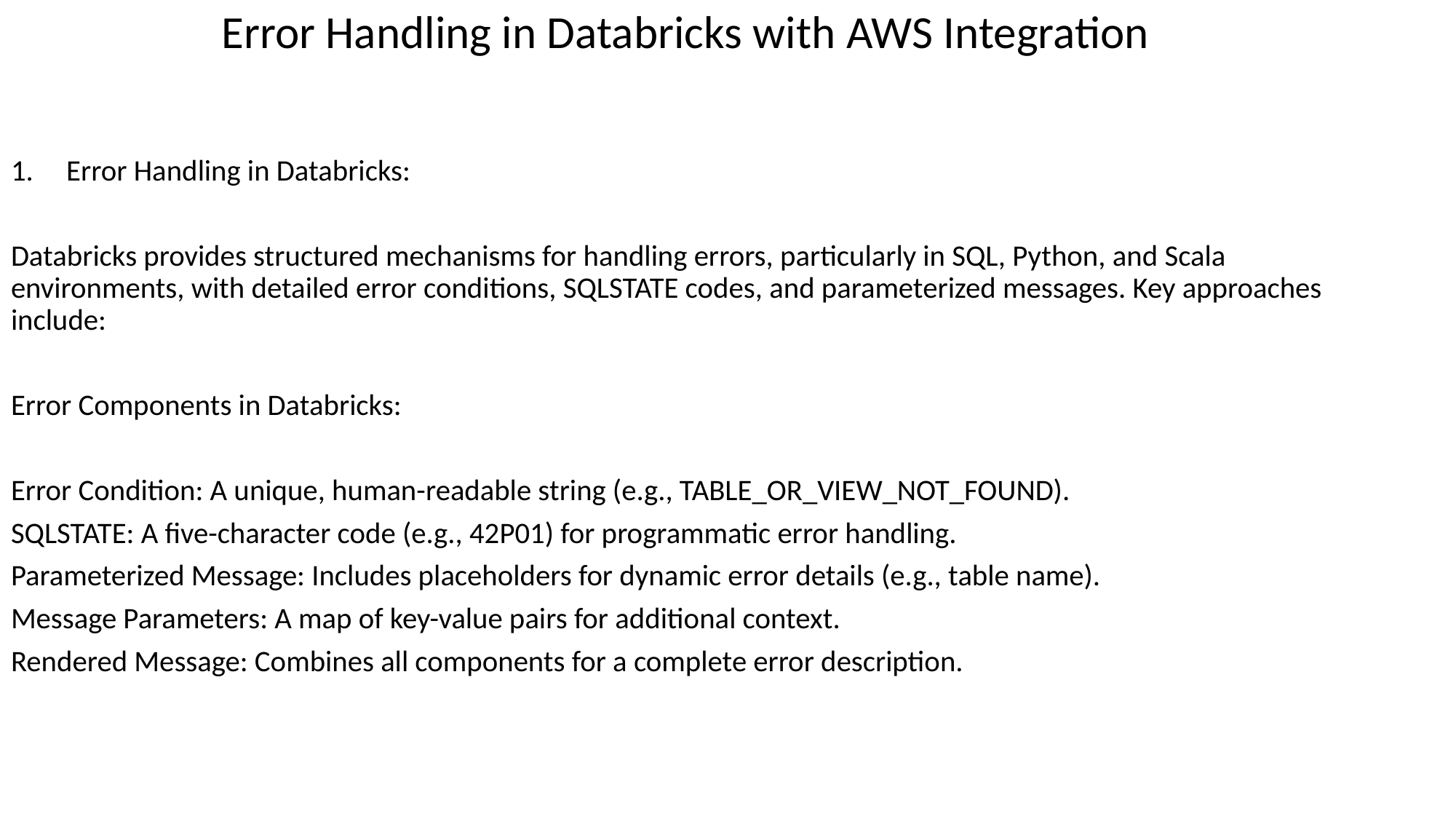

# Error Handling in Databricks with AWS Integration
Error Handling in Databricks:

Databricks provides structured mechanisms for handling errors, particularly in SQL, Python, and Scala environments, with detailed error conditions, SQLSTATE codes, and parameterized messages. Key approaches include:

Error Components in Databricks:

Error Condition: A unique, human-readable string (e.g., TABLE_OR_VIEW_NOT_FOUND).
SQLSTATE: A five-character code (e.g., 42P01) for programmatic error handling.
Parameterized Message: Includes placeholders for dynamic error details (e.g., table name).
Message Parameters: A map of key-value pairs for additional context.
Rendered Message: Combines all components for a complete error description.